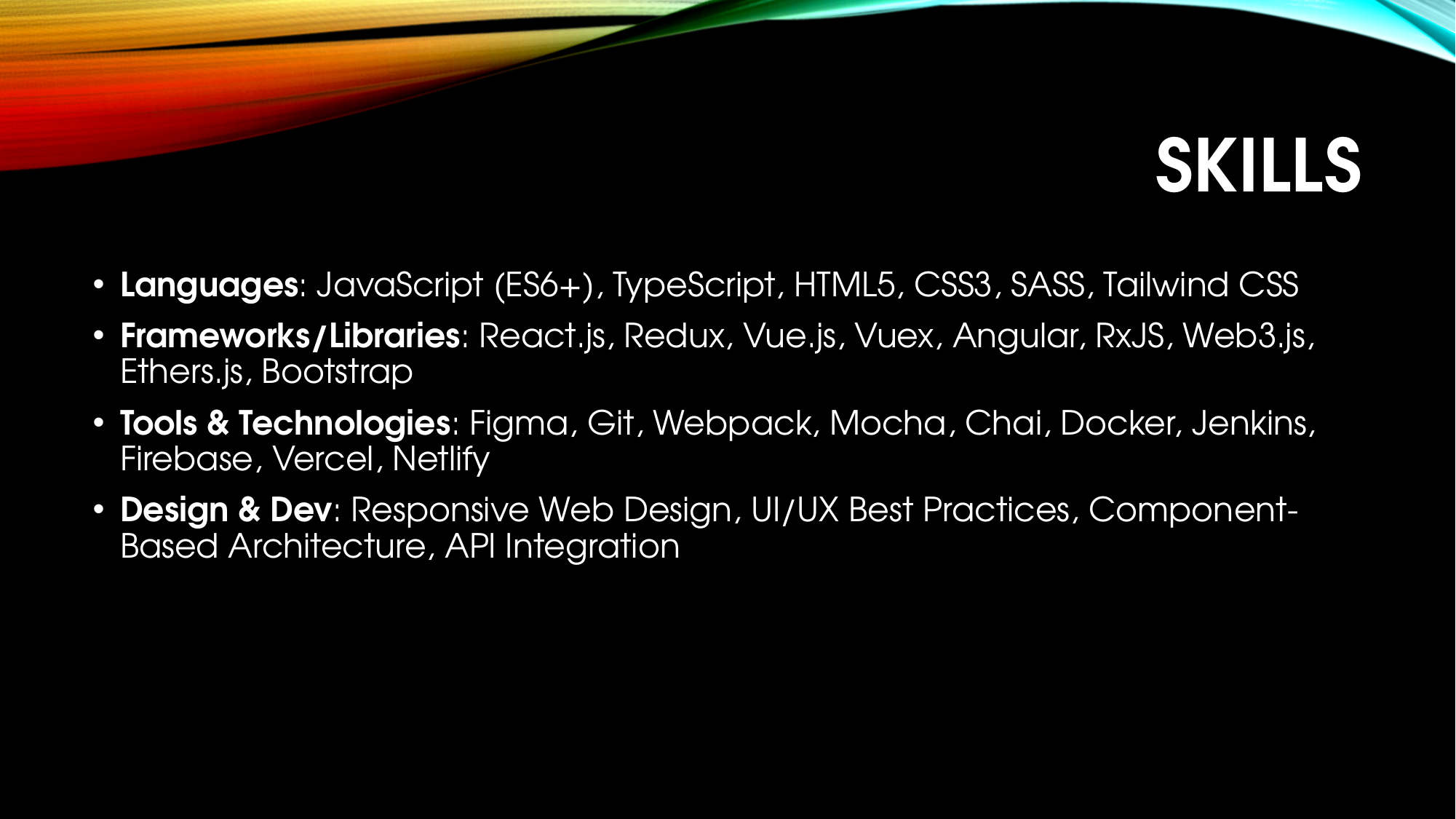

# Skills
Languages: JavaScript (ES6+), TypeScript, HTML5, CSS3, SASS, Tailwind CSS
Frameworks/Libraries: React.js, Redux, Vue.js, Vuex, Angular, RxJS, Web3.js, Ethers.js, Bootstrap
Tools & Technologies: Figma, Git, Webpack, Mocha, Chai, Docker, Jenkins, Firebase, Vercel, Netlify
Design & Dev: Responsive Web Design, UI/UX Best Practices, Component-Based Architecture, API Integration